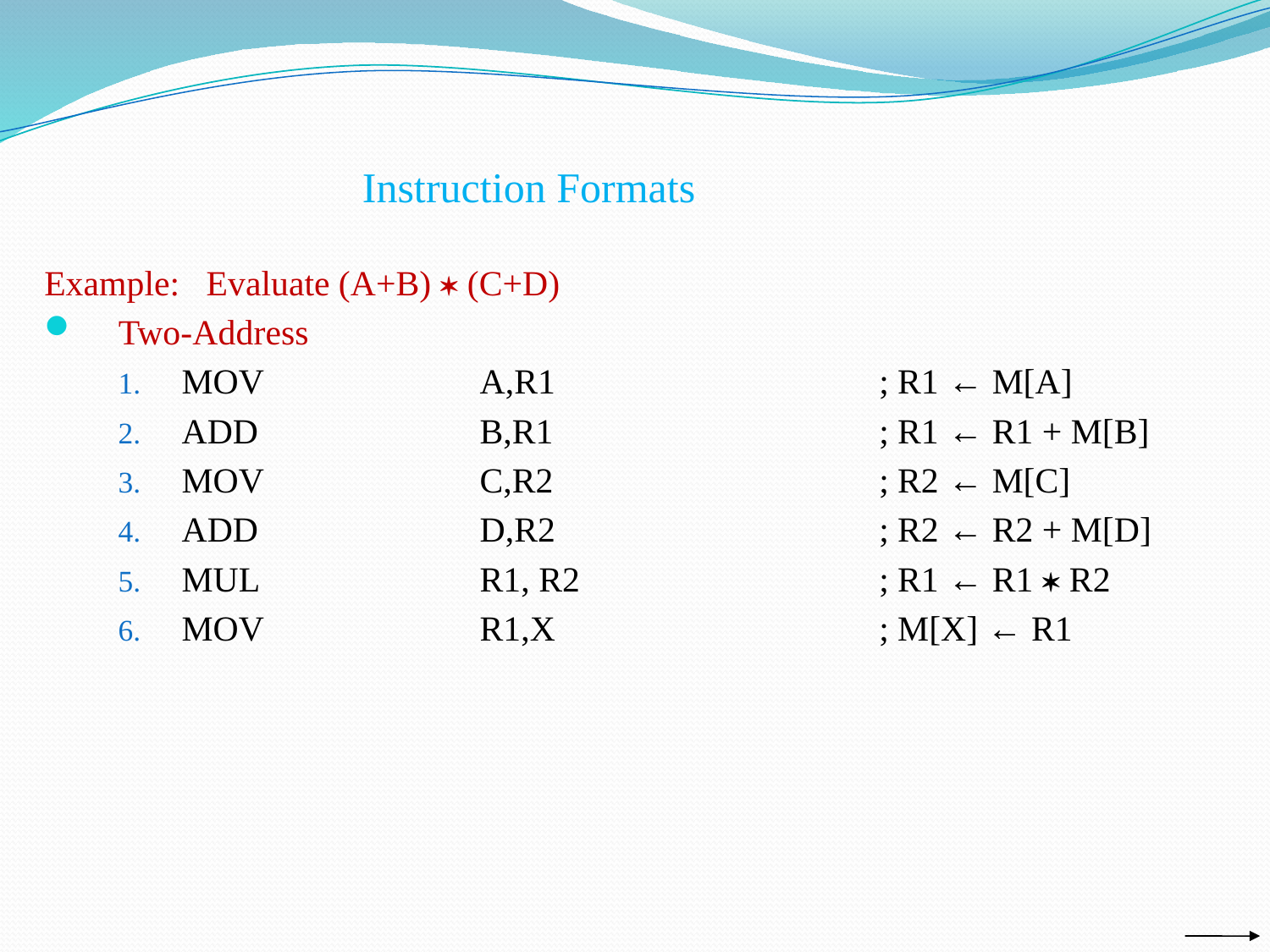

Instruction Formats
Example:   Evaluate (A+B) ∗ (C+D)
Two-Address
MOV	A,R1	; R1 ← M[A]
ADD	B,R1	; R1 ← R1 + M[B]
MOV	C,R2	; R2 ← M[C]
ADD	D,R2	; R2 ← R2 + M[D]
MUL	R1, R2	; R1 ← R1 ∗ R2
MOV	R1,X	; M[X] ← R1